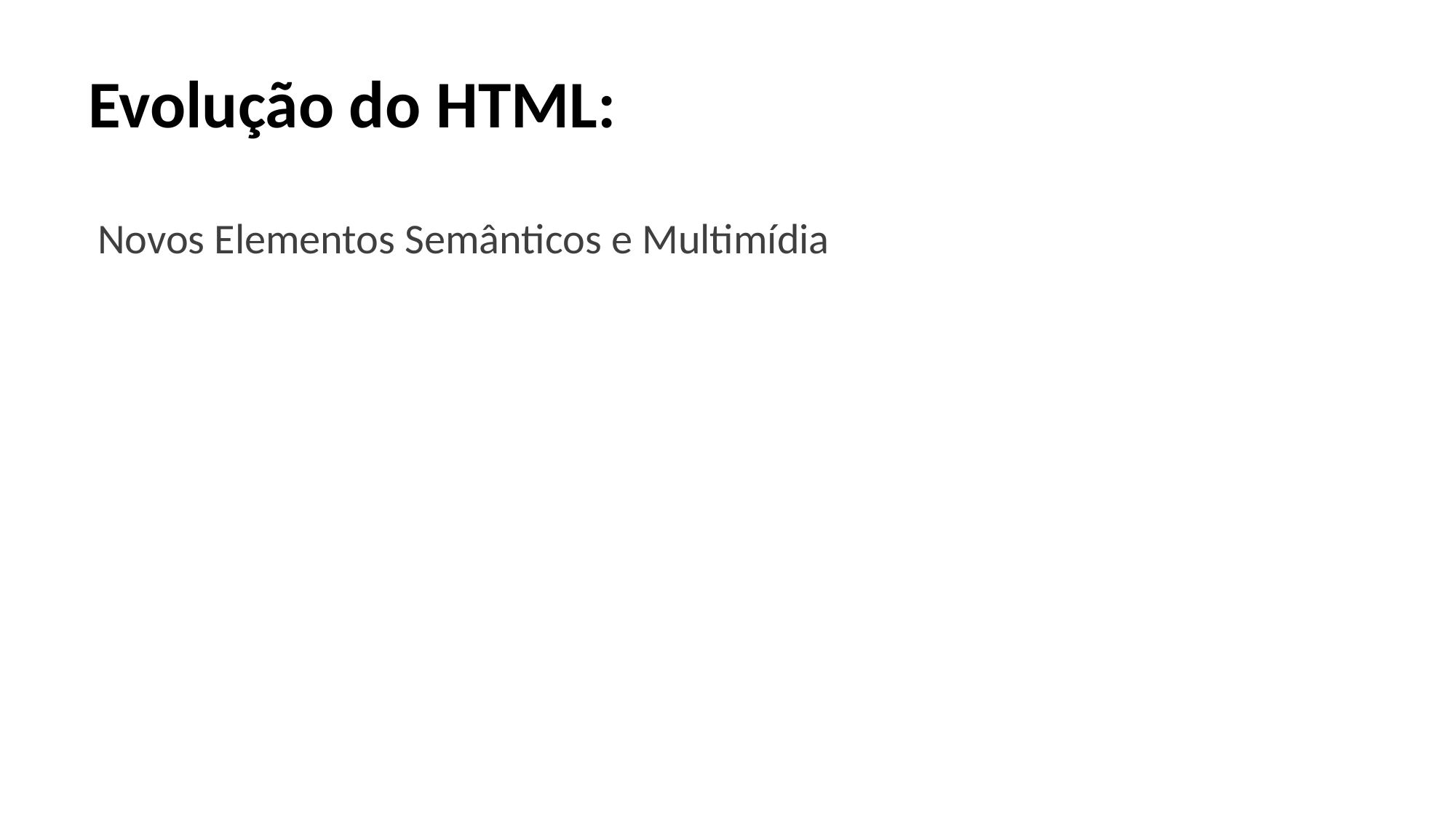

# Evolução do HTML:
 Novos Elementos Semânticos e Multimídia